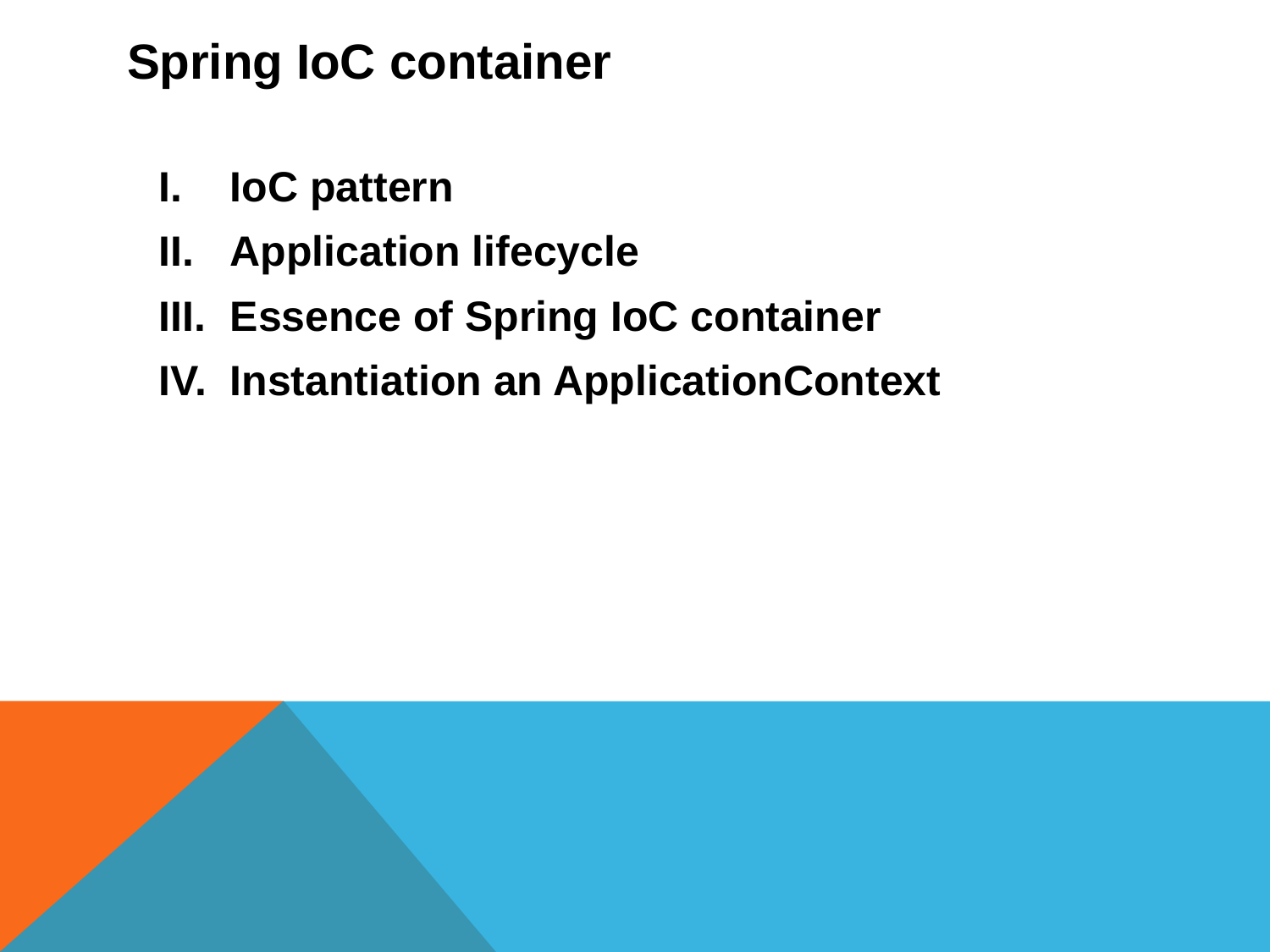

# Spring IoC container
IoC pattern
Application lifecycle
Essence of Spring IoC container
Instantiation an ApplicationContext